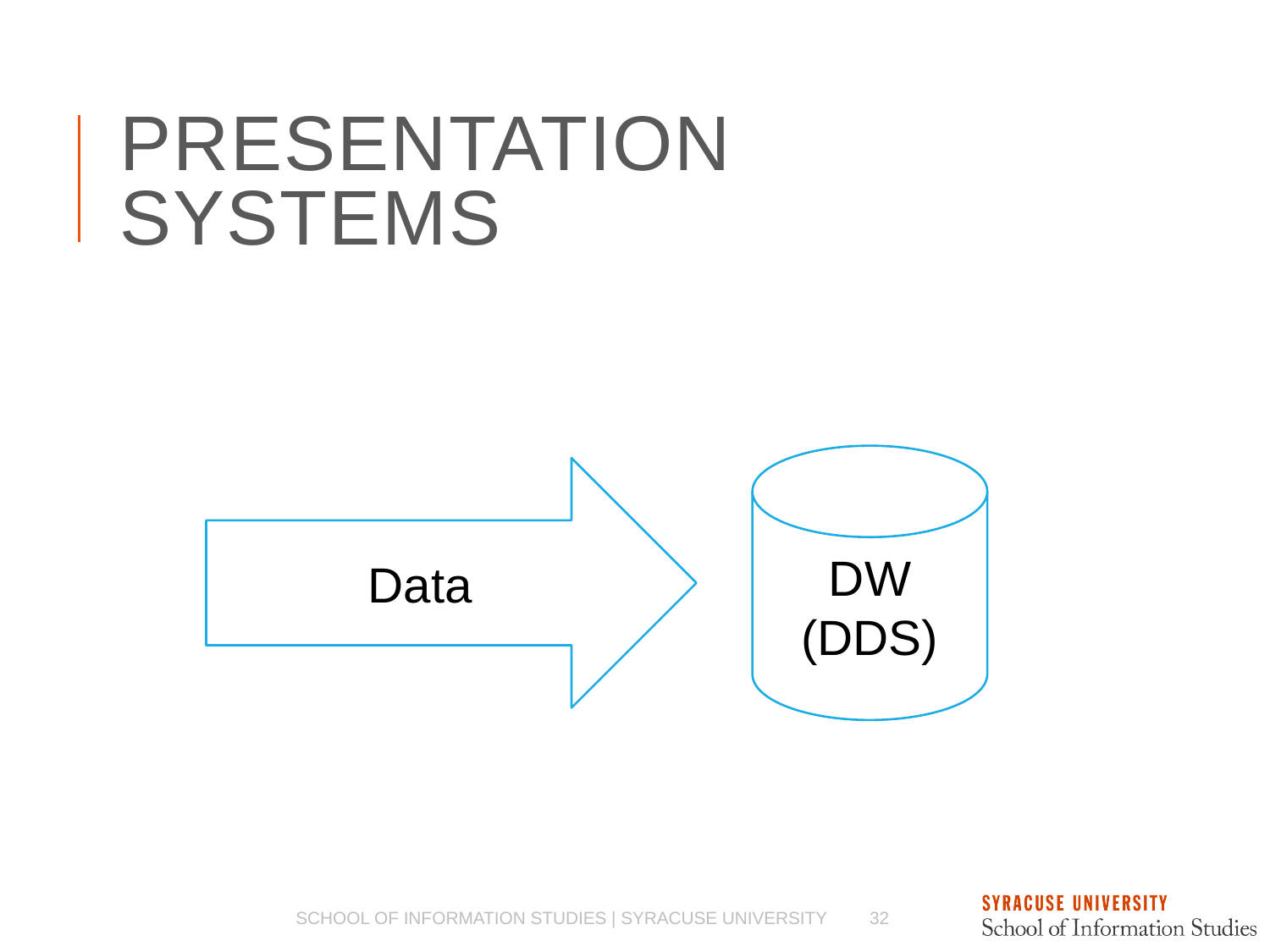

# Presentation Systems
DW
(DDS)
Data
School of Information Studies | Syracuse University
32